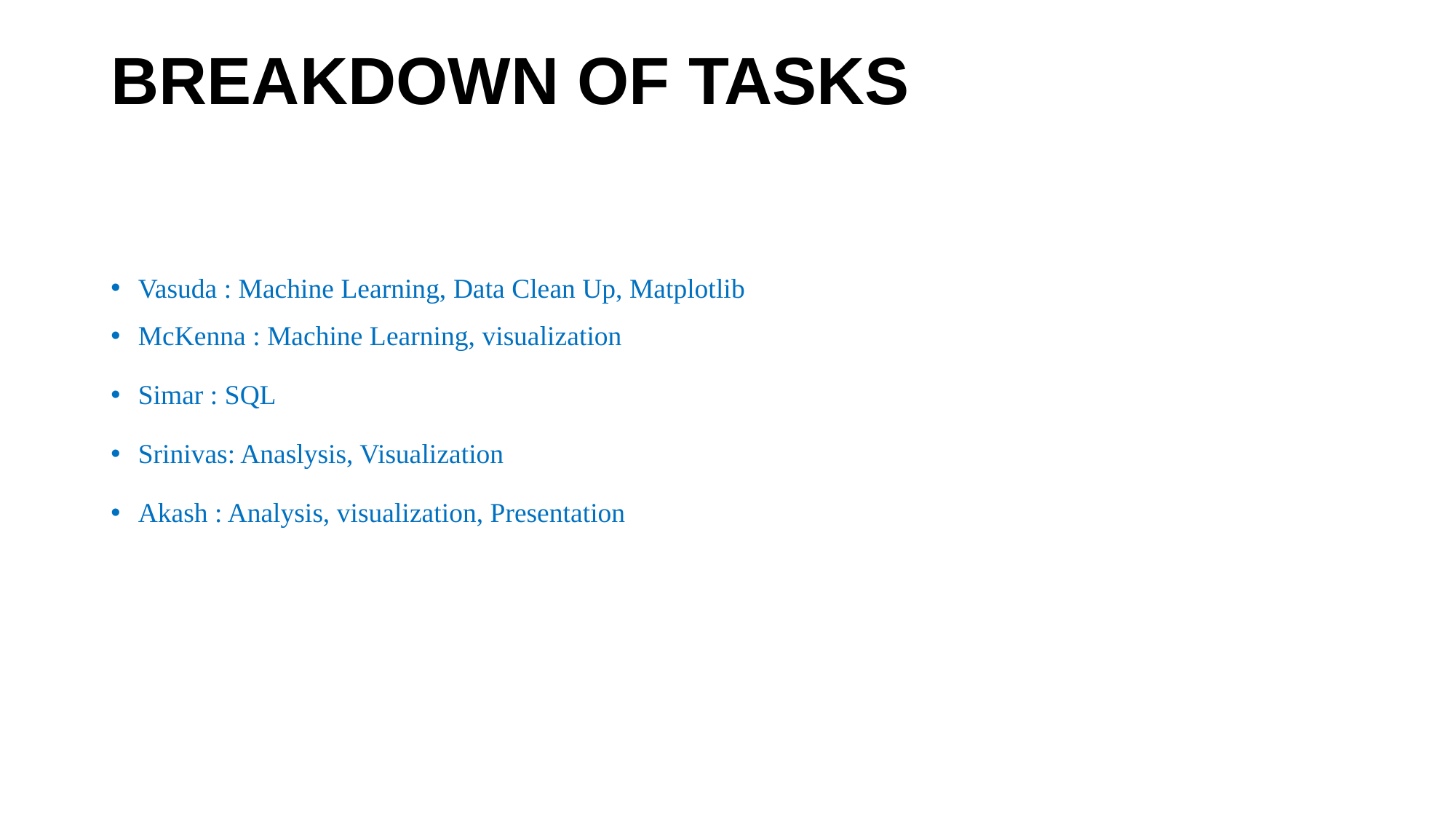

# BREAKDOWN OF TASKS

Vasuda : Machine Learning, Data Clean Up, Matplotlib
McKenna : Machine Learning, visualization

Simar : SQL

Srinivas: Anaslysis, Visualization

Akash : Analysis, visualization, Presentation